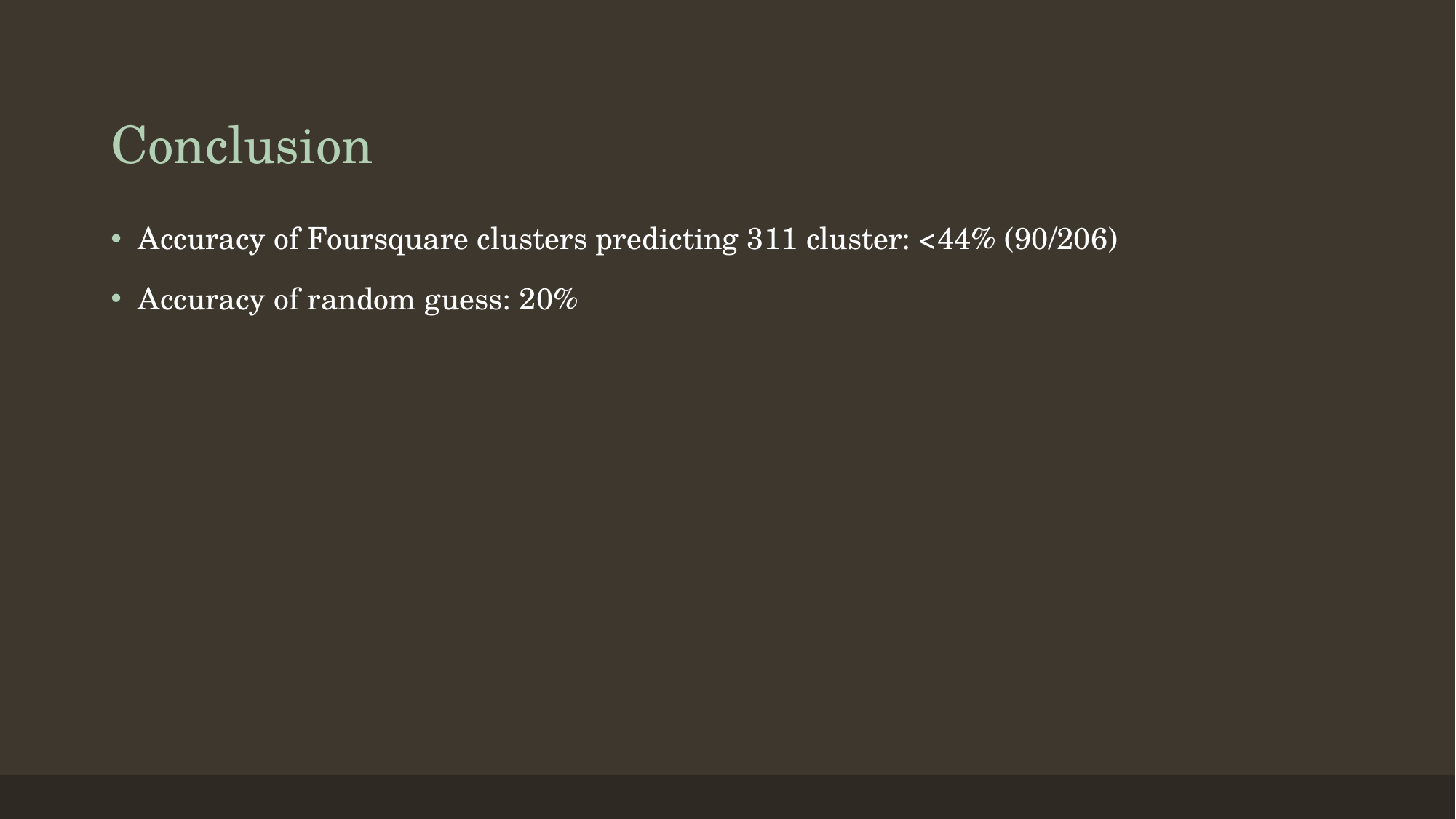

# Conclusion
Accuracy of Foursquare clusters predicting 311 cluster: <44% (90/206)
Accuracy of random guess: 20%